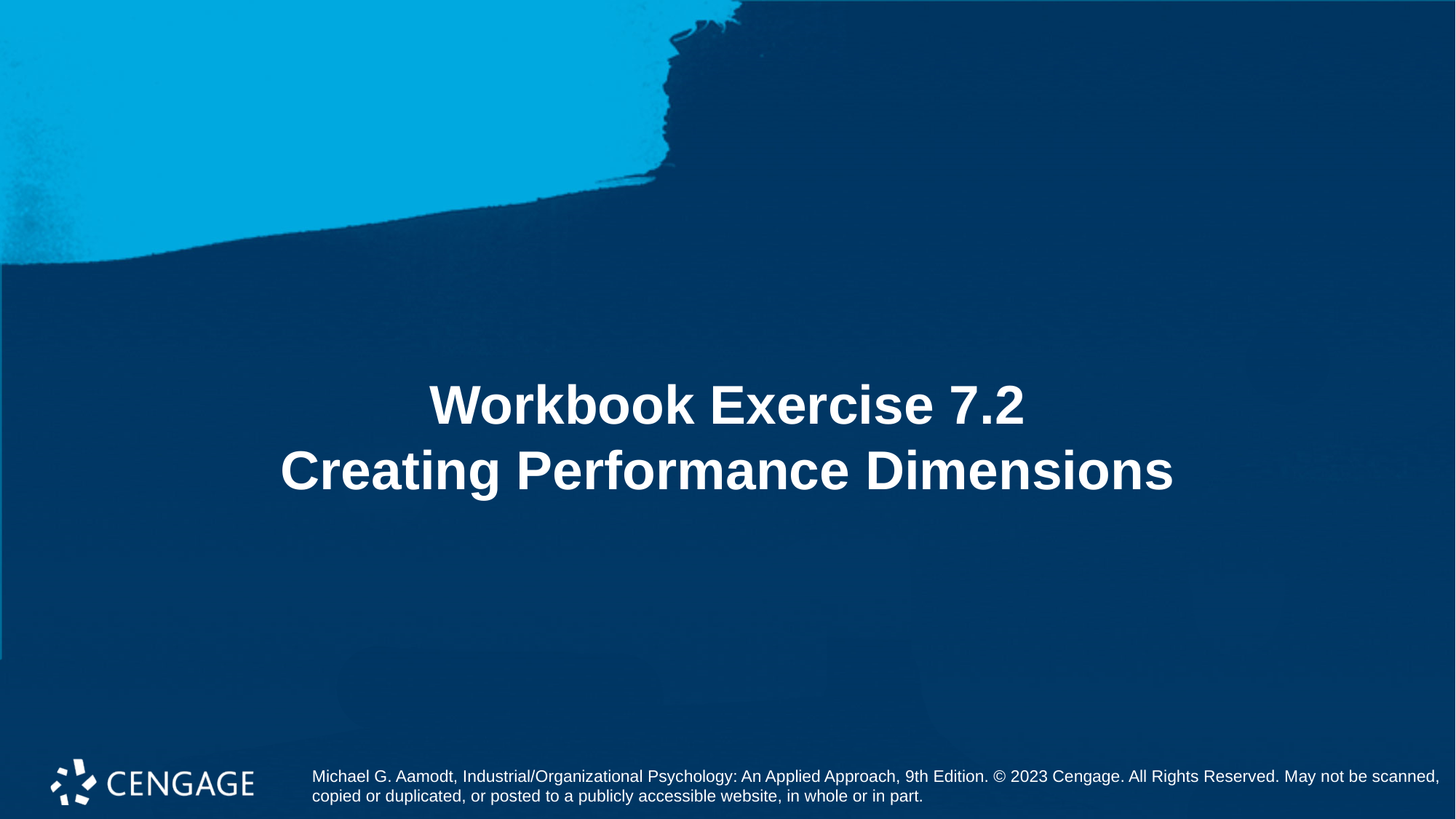

# Workbook Exercise 7.2 Creating Performance Dimensions